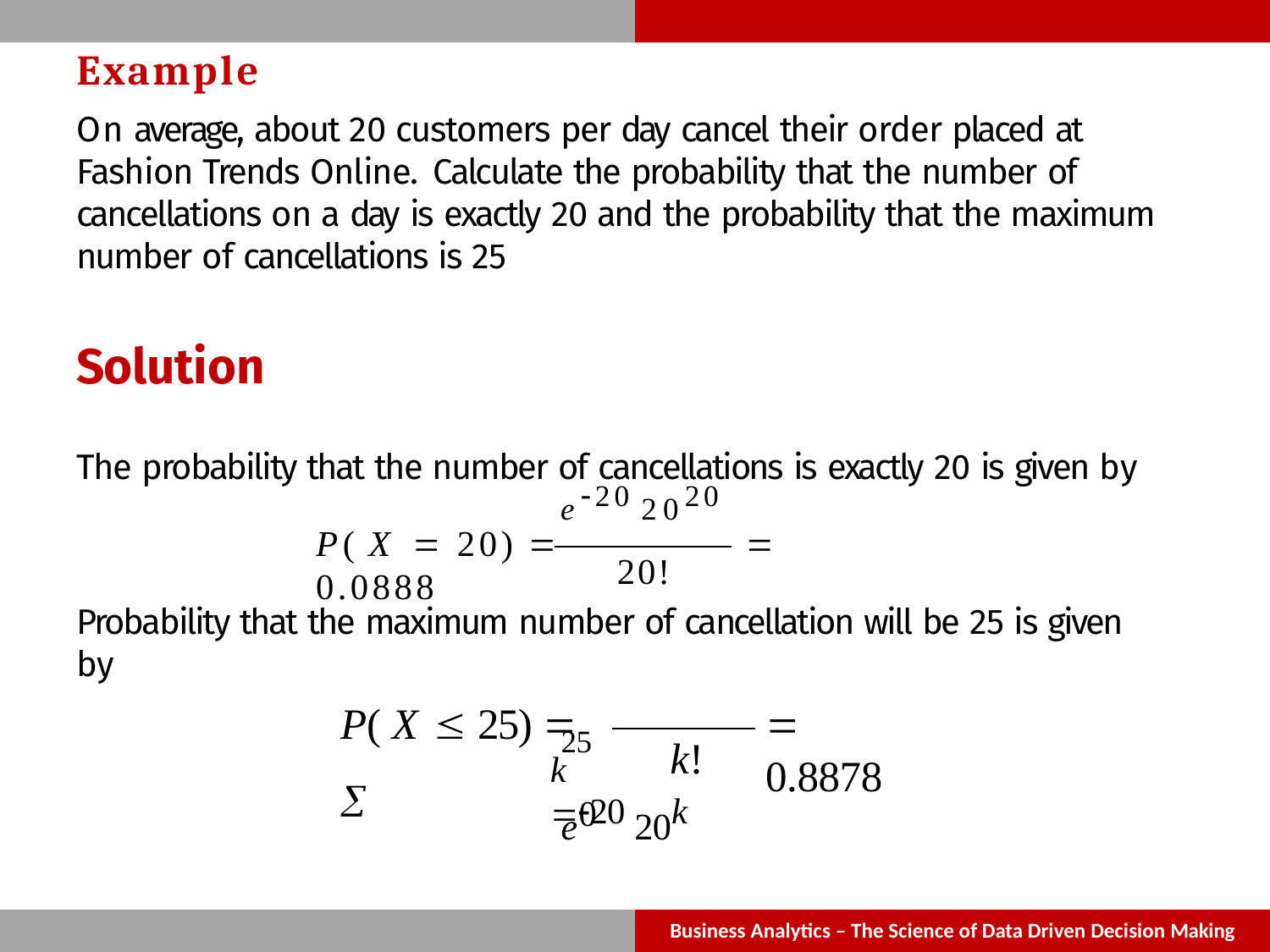

Example
On average, about 20 customers per day cancel their order placed at Fashion Trends Online. Calculate the probability that the number of cancellations on a day is exactly 20 and the probability that the maximum number of cancellations is 25

Solution
The probability that the number of cancellations is exactly 20 is given by
e−20 2020
P( X	= 20) =	= 0.0888
20!

Probability that the maximum number of cancellation will be 25 is given by
25	e−20 20k
P( X ≤ 25) =	∑
= 0.8878
k!

k =0
Business Analytics – The Science of Data Driven Decision Making